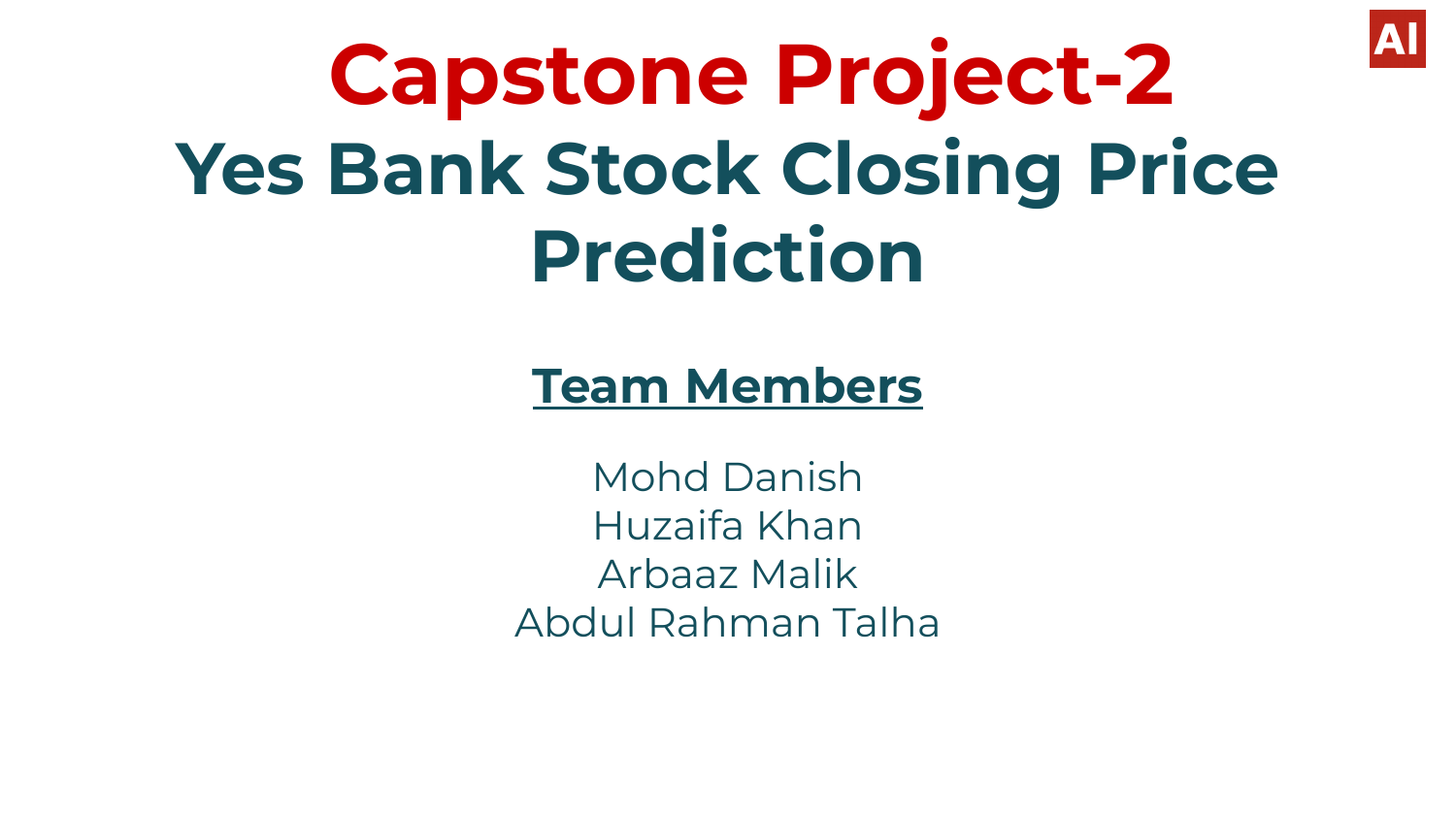

# Capstone Project-2
Yes Bank Stock Closing Price Prediction
Team Members

Mohd Danish
Huzaifa Khan
Arbaaz Malik
Abdul Rahman Talha